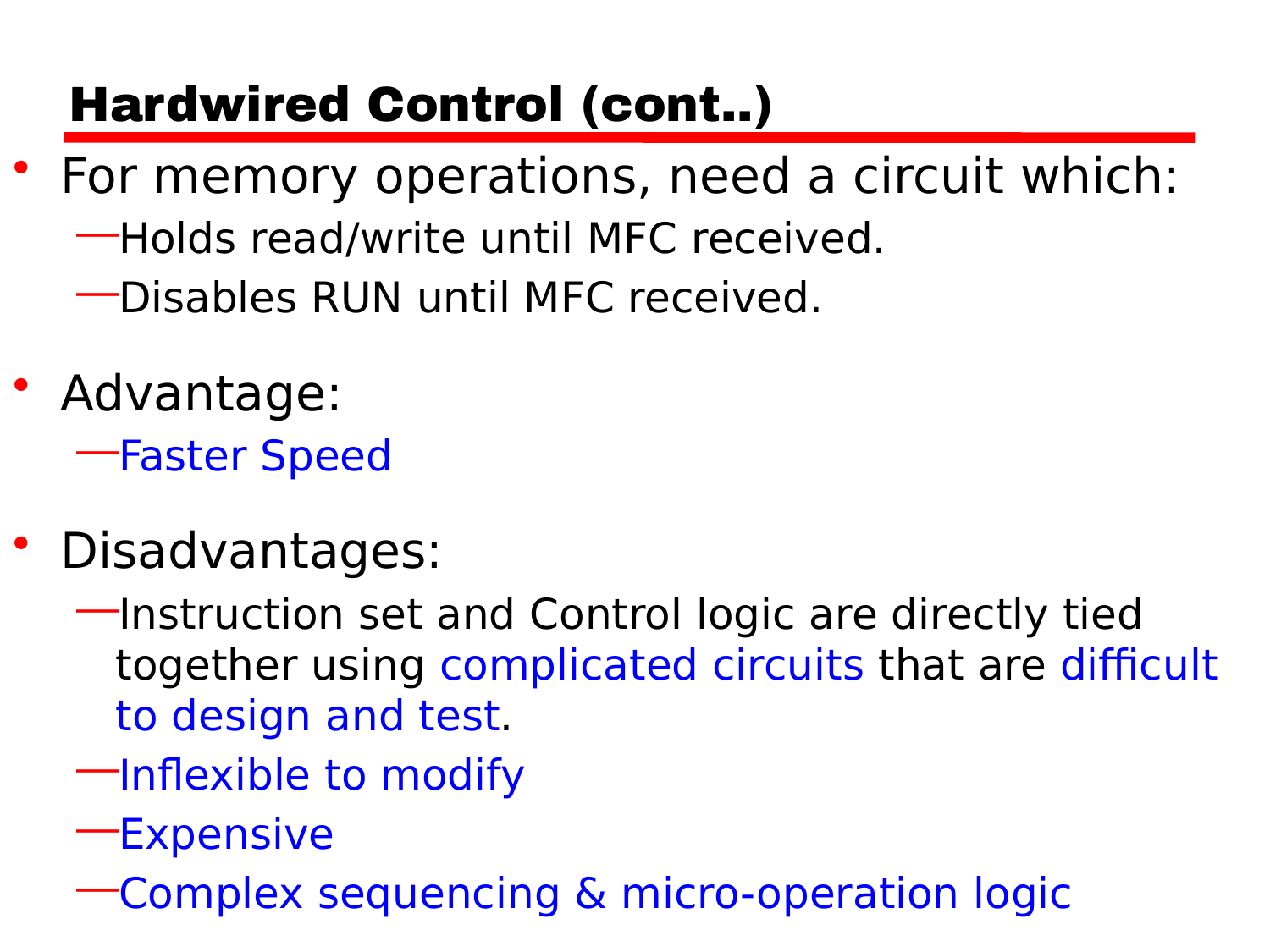

Hardwired Control (cont..)
For memory operations, need a circuit which:
Holds read/write until MFC received.
Disables RUN until MFC received.

Advantage:
Faster Speed

Disadvantages:
Instruction set and Control logic are directly tied together using complicated circuits that are difficult to design and test.
Inflexible to modify
Expensive
Complex sequencing & micro-operation logic